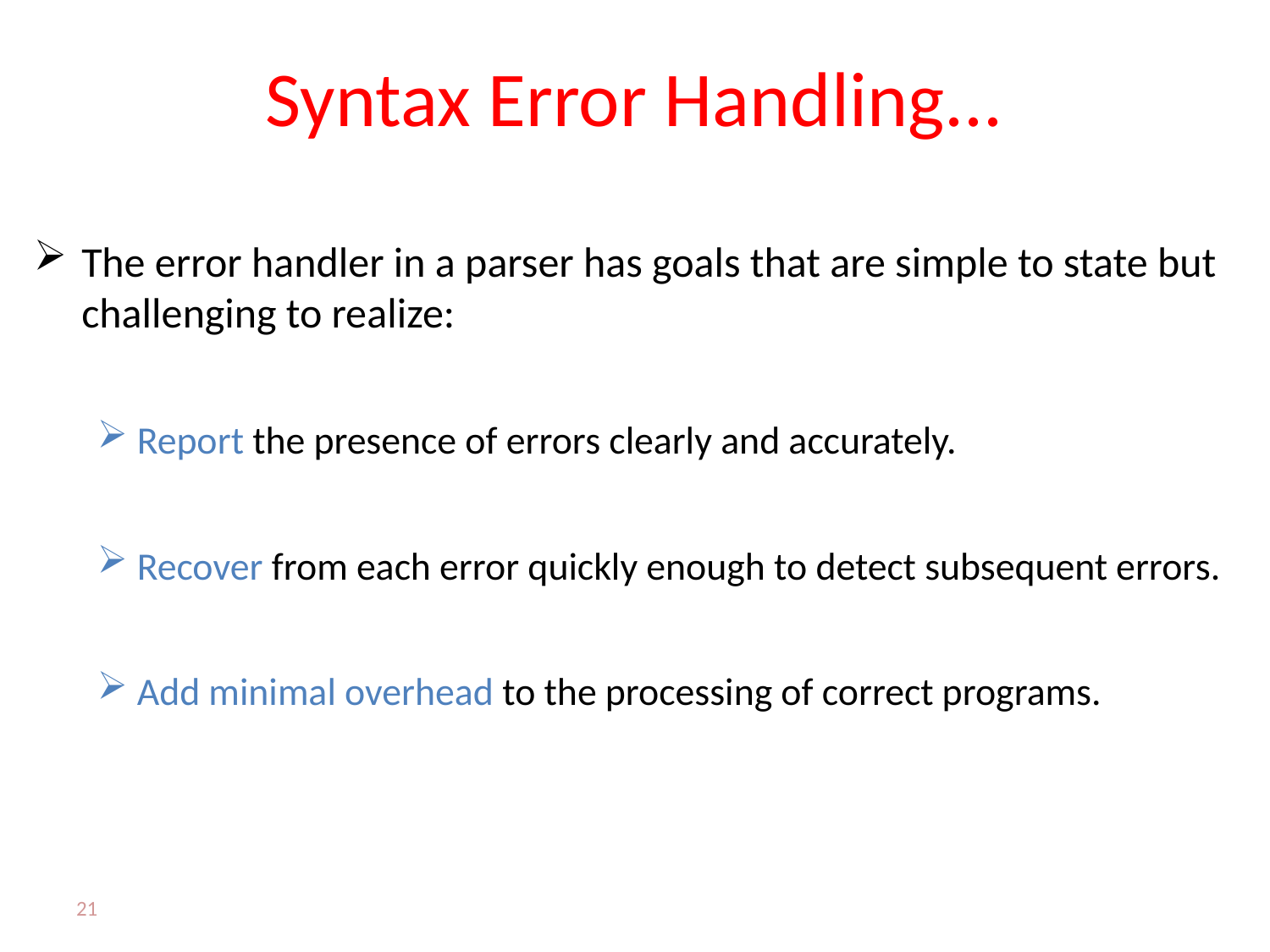

# Syntax Error Handling...

The error handler in a parser has goals that are simple to state but challenging to realize:

Report the presence of errors clearly and accurately.

Recover from each error quickly enough to detect subsequent errors.

Add minimal overhead to the processing of correct programs.
21